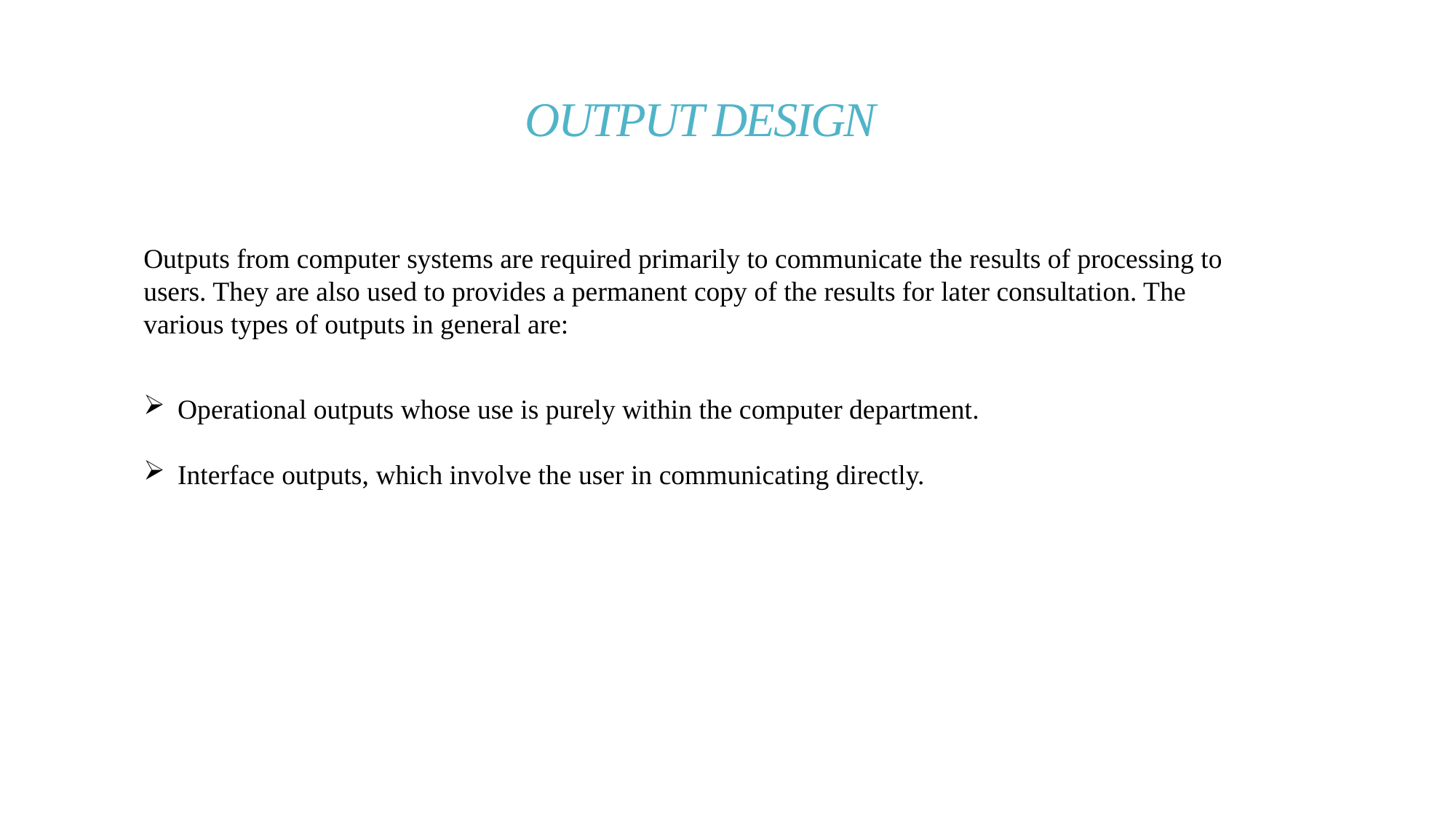

# OUTPUT DESIGN

Outputs from computer systems are required primarily to communicate the results of processing to users. They are also used to provides a permanent copy of the results for later consultation. The various types of outputs in general are:
Operational outputs whose use is purely within the computer department.

Interface outputs, which involve the user in communicating directly.